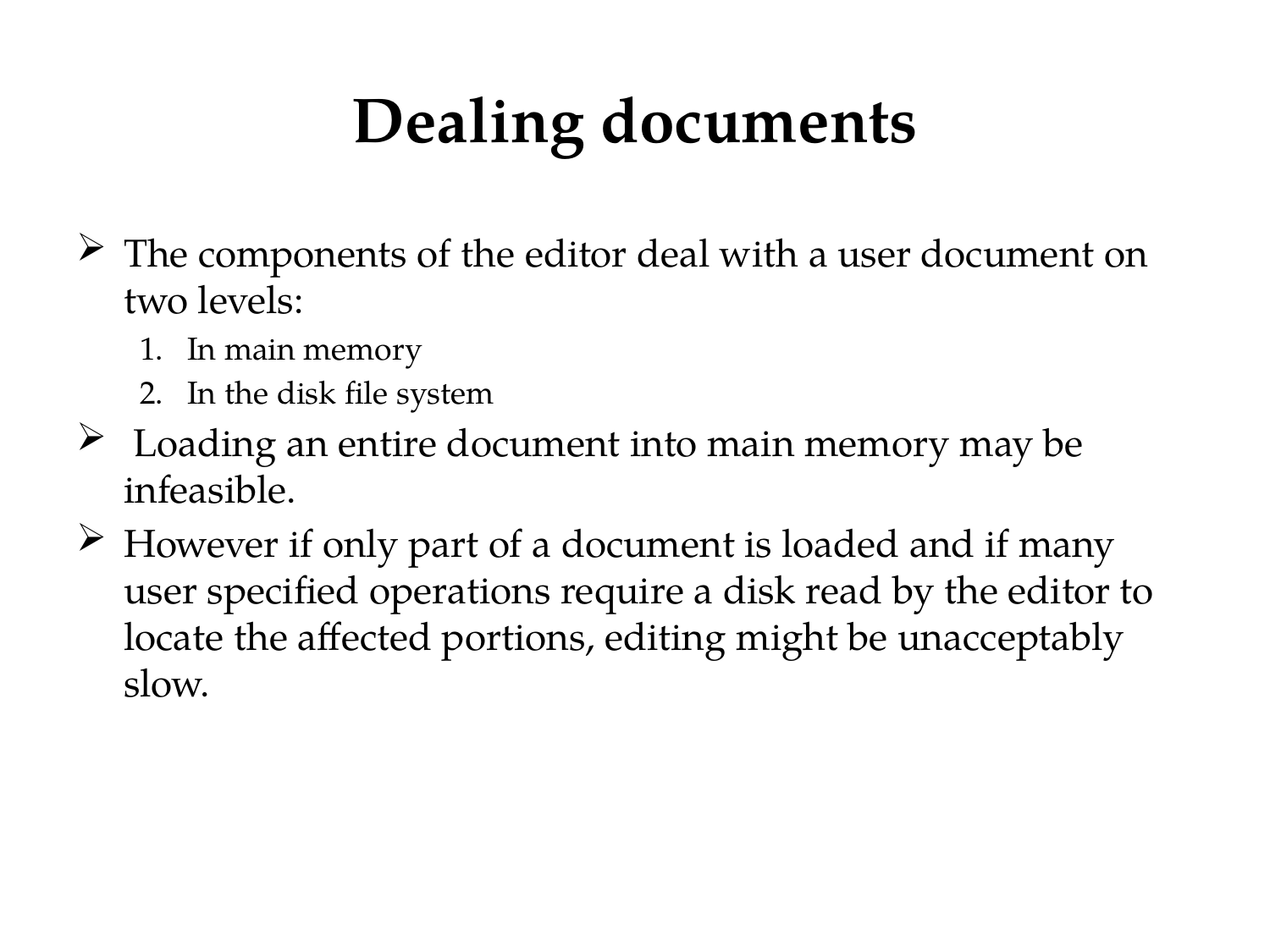

# Dealing documents
The components of the editor deal with a user document on two levels:
In main memory
In the disk file system
 Loading an entire document into main memory may be infeasible.
However if only part of a document is loaded and if many user specified operations require a disk read by the editor to locate the affected portions, editing might be unacceptably slow.